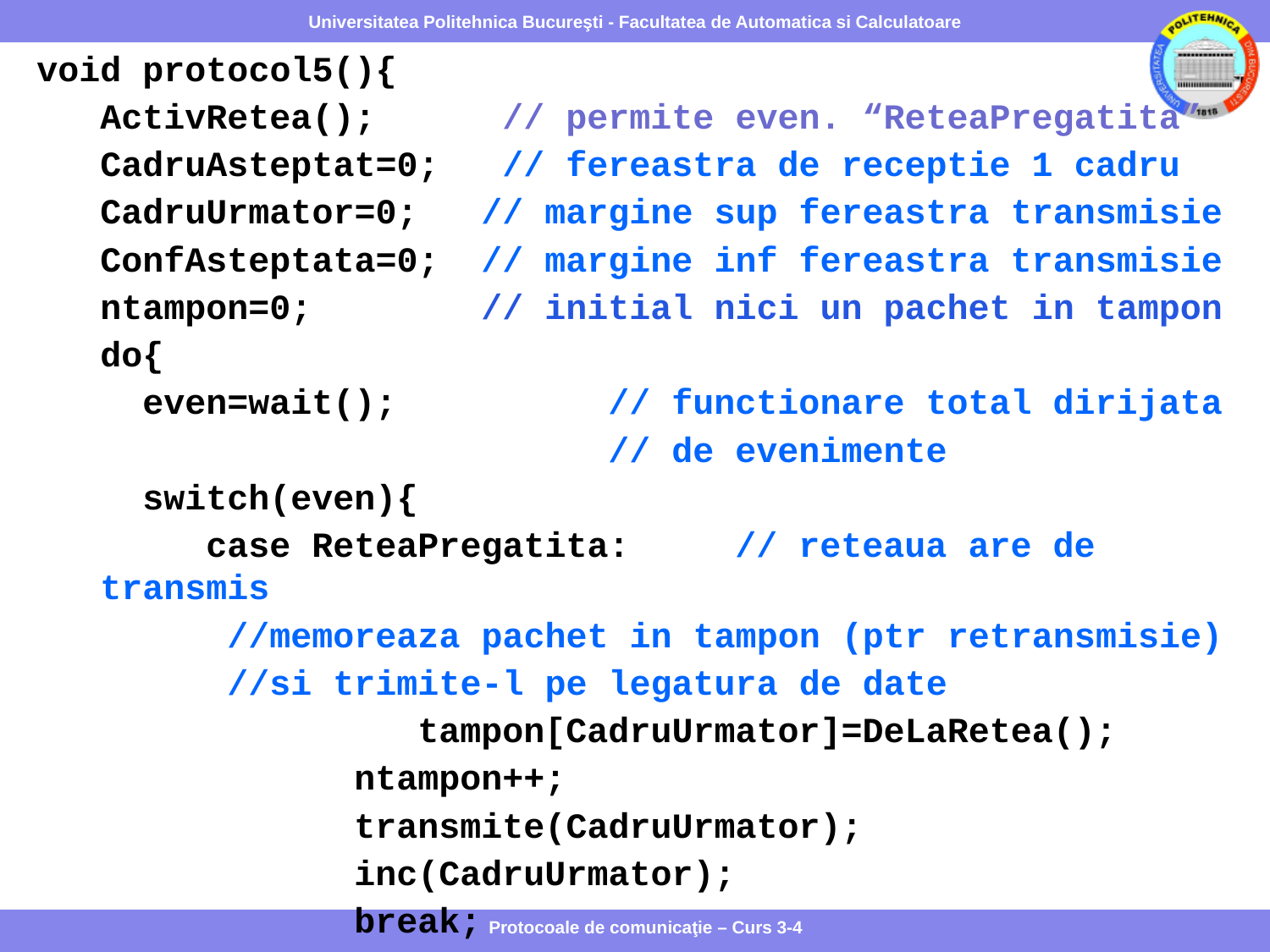

void protocol5(){
   ActivRetea();	    // permite even. “ReteaPregatita”
   CadruAsteptat=0;   // fereastra de receptie 1 cadru
   CadruUrmator=0;   // margine sup fereastra transmisie
   ConfAsteptata=0;  // margine inf fereastra transmisie
   ntampon=0;	   // initial nici un pachet in tampon
   do{
  even=wait();	      // functionare total dirijata
				// de evenimente
  switch(even){
     case ReteaPregatita:	// reteaua are de transmis
	//memoreaza pachet in tampon (ptr retransmisie)
	//si trimite-l pe legatura de date
 	 	   tampon[CadruUrmator]=DeLaRetea();
            ntampon++;
            transmite(CadruUrmator);
            inc(CadruUrmator);
            break;
Protocoale de comunicaţie – Curs 3-4